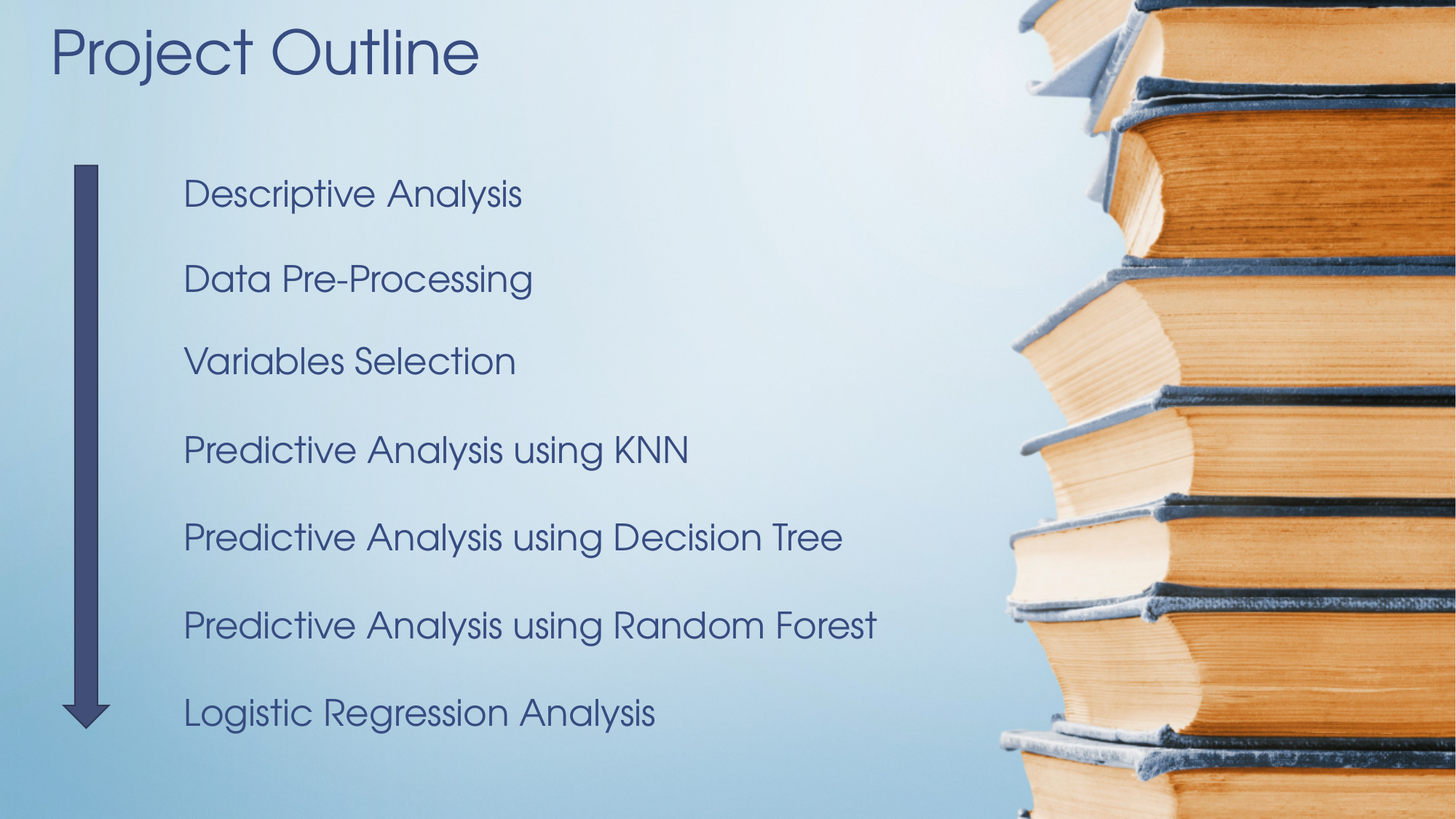

Project Outline

Descriptive Analysis
Data Pre-Processing
Variables Selection
Predictive Analysis using KNN
Predictive Analysis using Decision Tree
Predictive Analysis using Random Forest
Logistic Regression Analysis